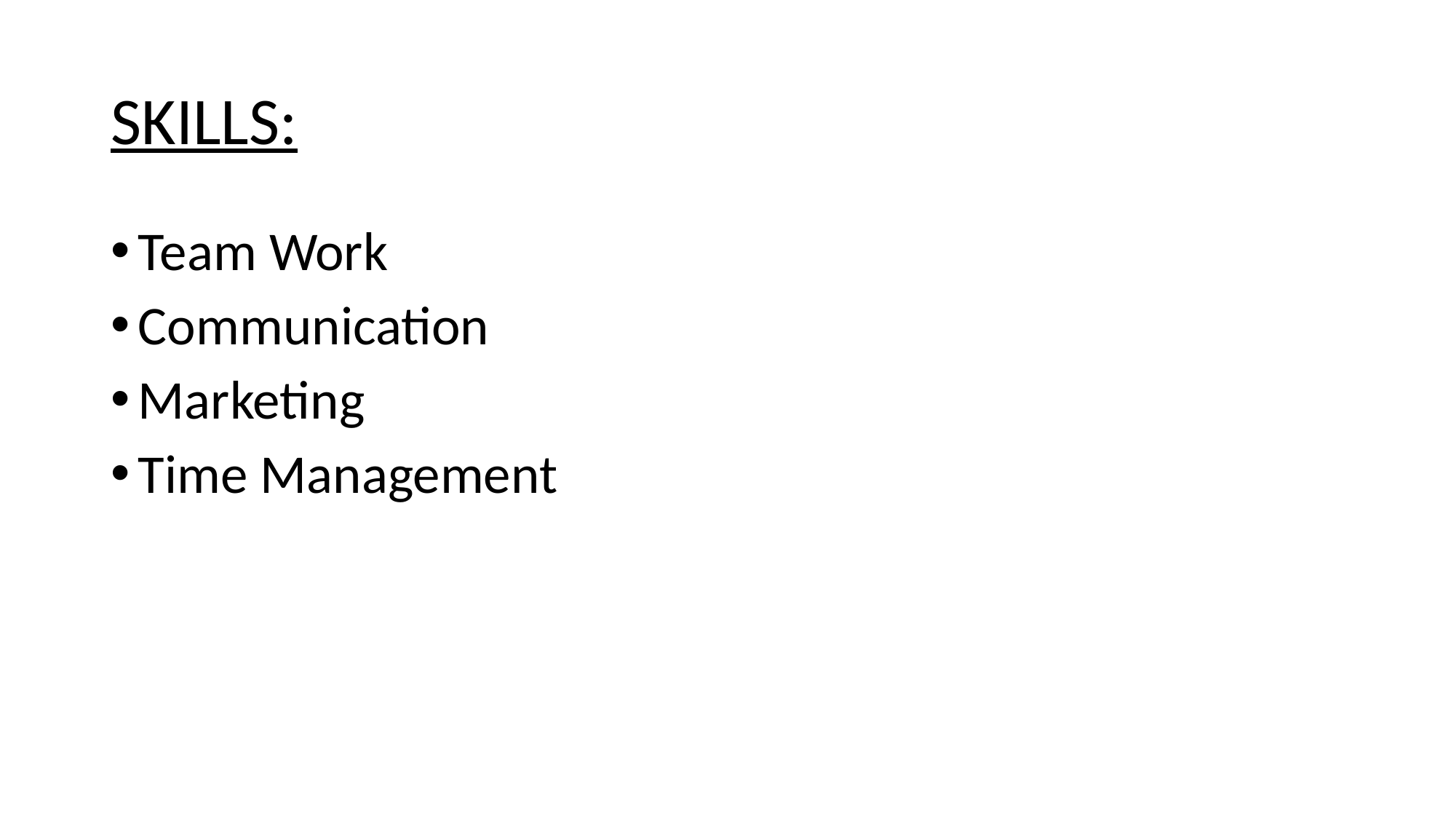

# SKILLS:
Team Work
Communication
Marketing
Time Management